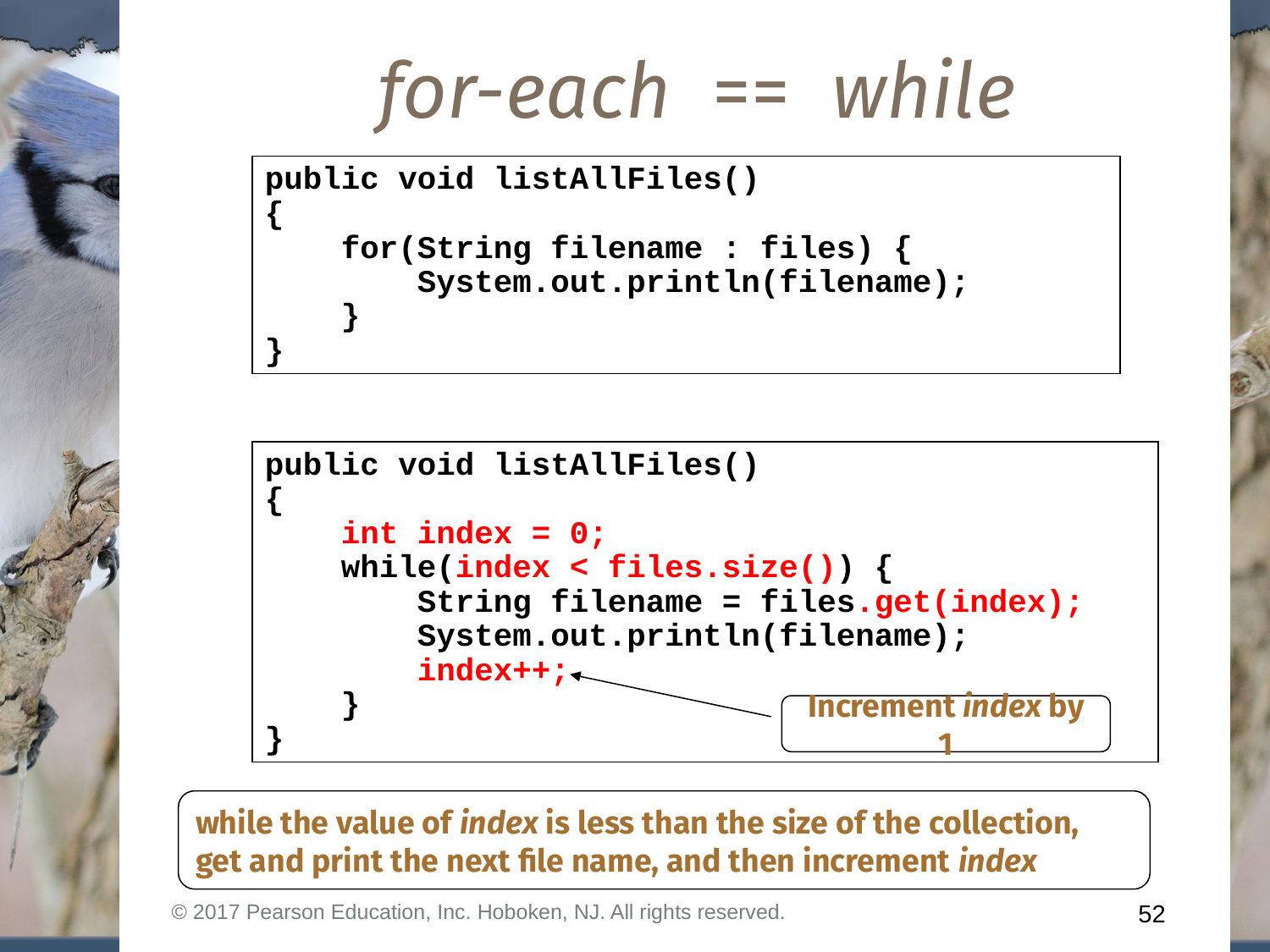

for-each  ==  while
public void listAllFiles()
{
    for(String filename : files) {
        System.out.println(filename);
    }
}
public void listAllFiles()
{
    int index = 0;
    while(index < files.size()) {
        String filename = files.get(index);
        System.out.println(filename);
        index++;
    }
}

Increment index by 1
while the value of index is less than the size of the collection, get and print the next file name, and then increment index
© 2017 Pearson Education, Inc. Hoboken, NJ. All rights reserved.